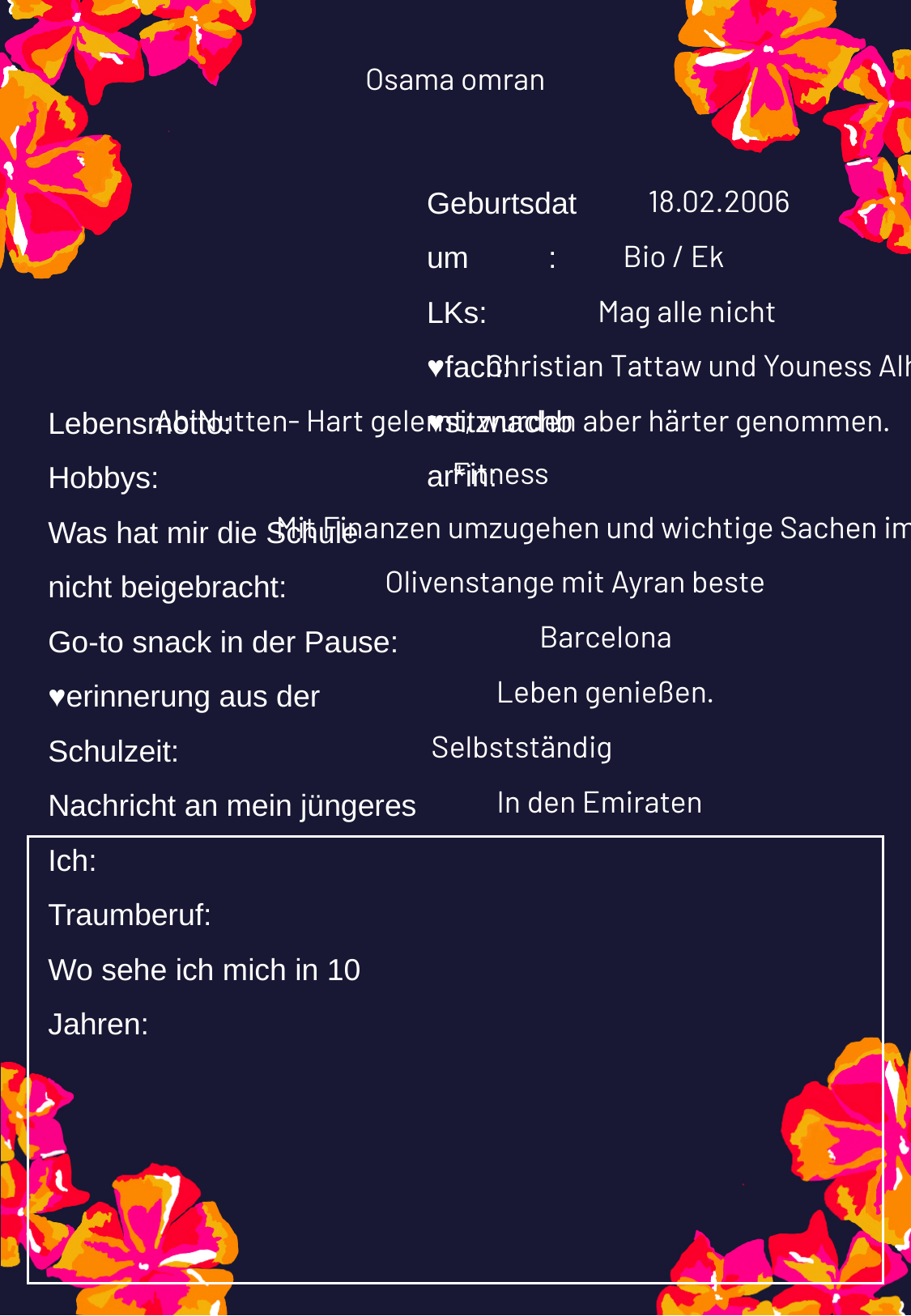

Osama omran

18.02.2006

Bio / Ek

Mag alle nicht

Christian Tattaw und Youness Alhorda

AbiNutten- Hart gelernt, wurden aber härter genommen.

Fitness

Mit Finanzen umzugehen und wichtige Sachen im Leben.

Olivenstange mit Ayran beste

Barcelona

Leben genießen.

Selbstständig

In den Emiraten